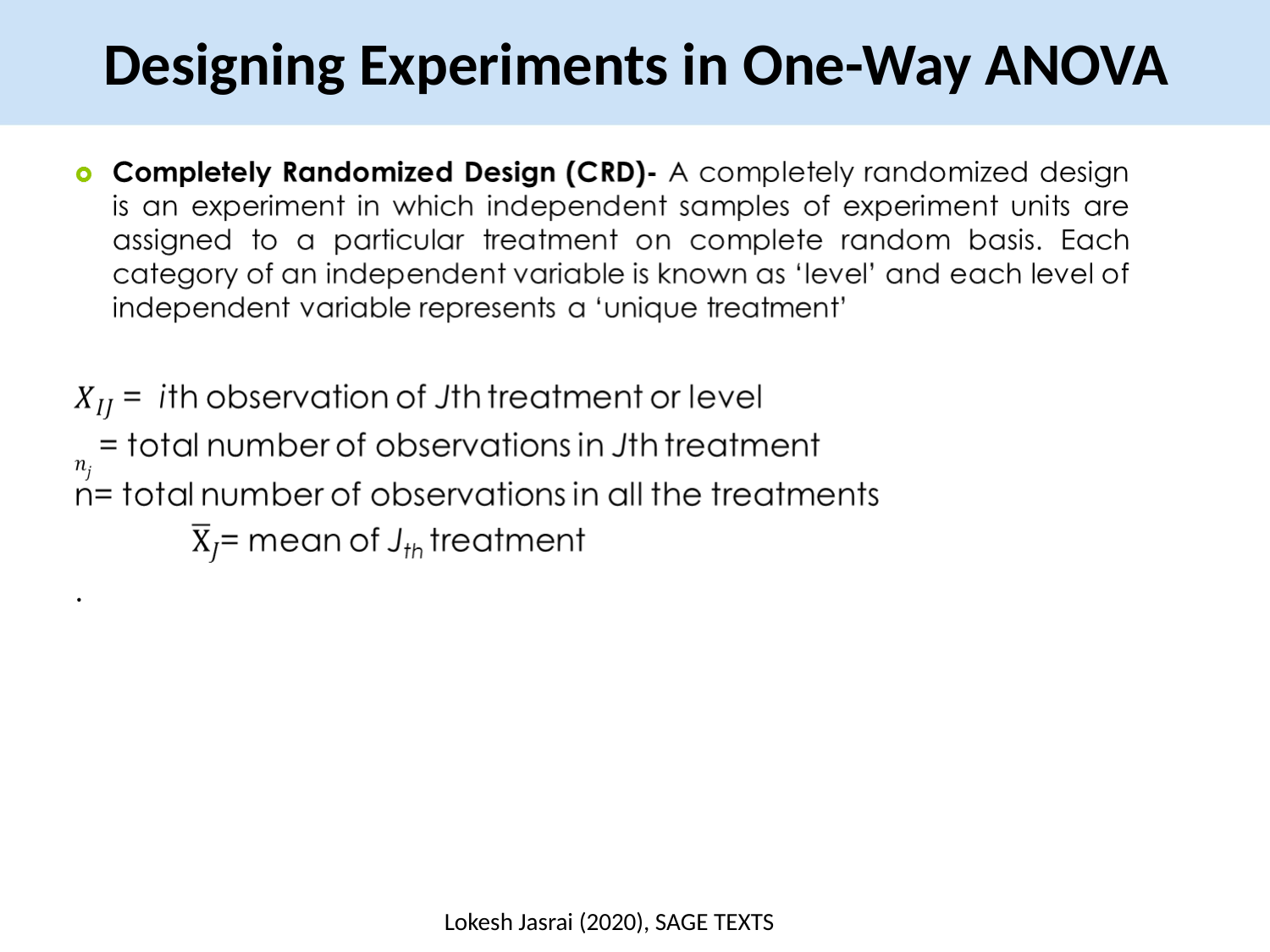

Designing Experiments in One-Way ANOVA

Lokesh Jasrai (2020), SAGE TEXTS